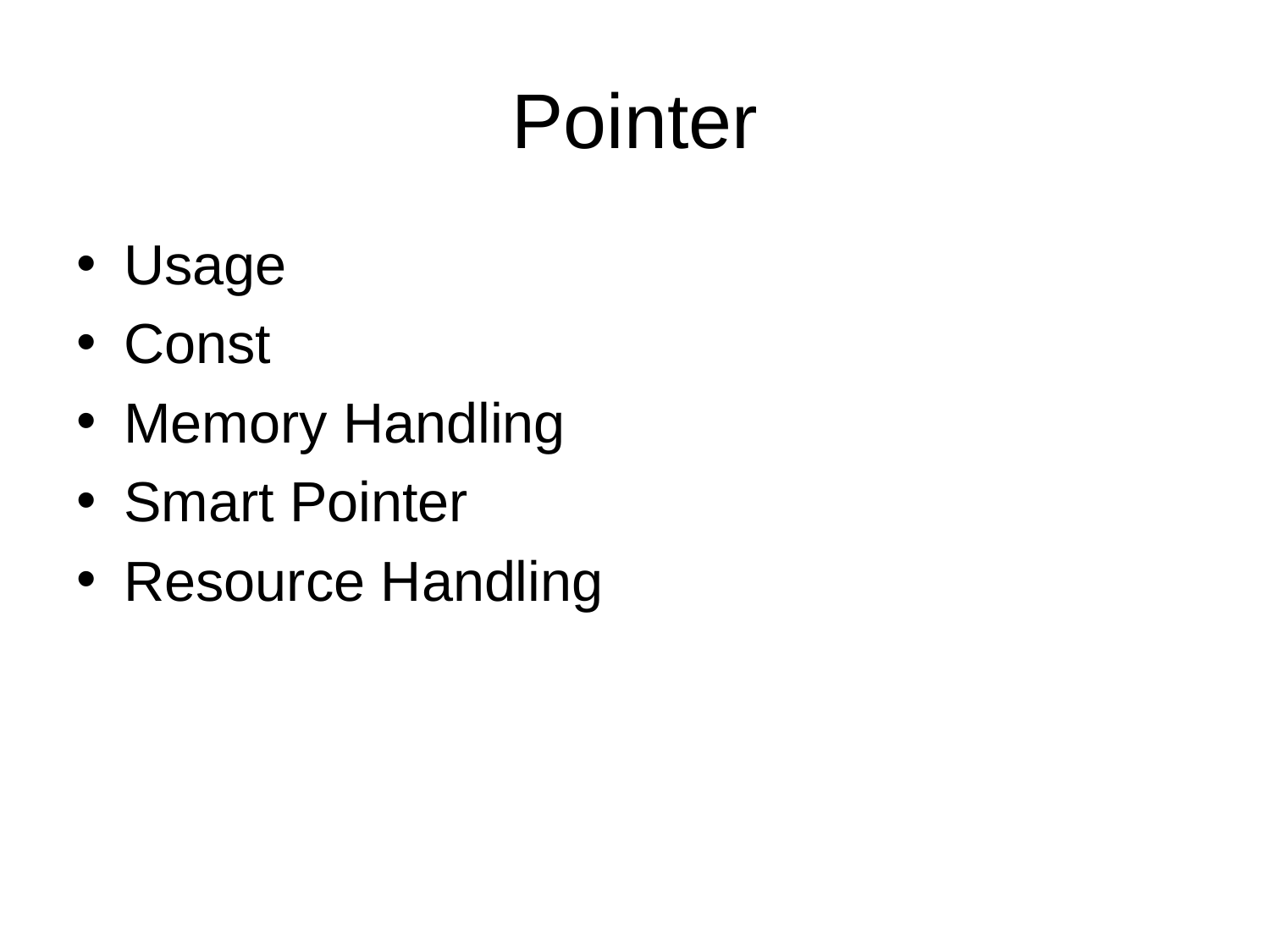

# Pointer
Usage
Const
Memory Handling
Smart Pointer
Resource Handling